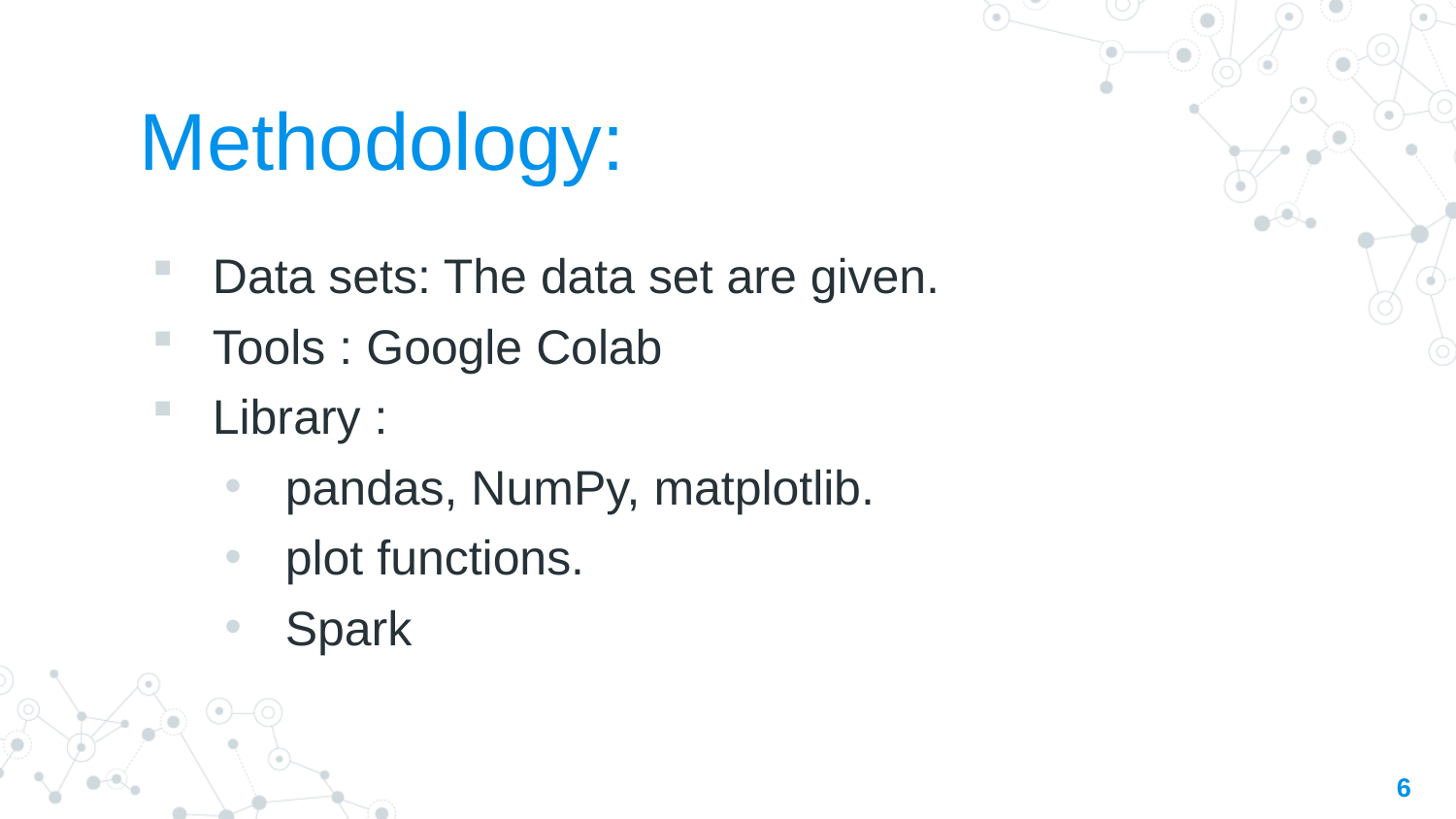

# Methodology:
Data sets: The data set are given.
Tools : Google Colab
Library :
pandas, NumPy, matplotlib.
plot functions.
Spark

6